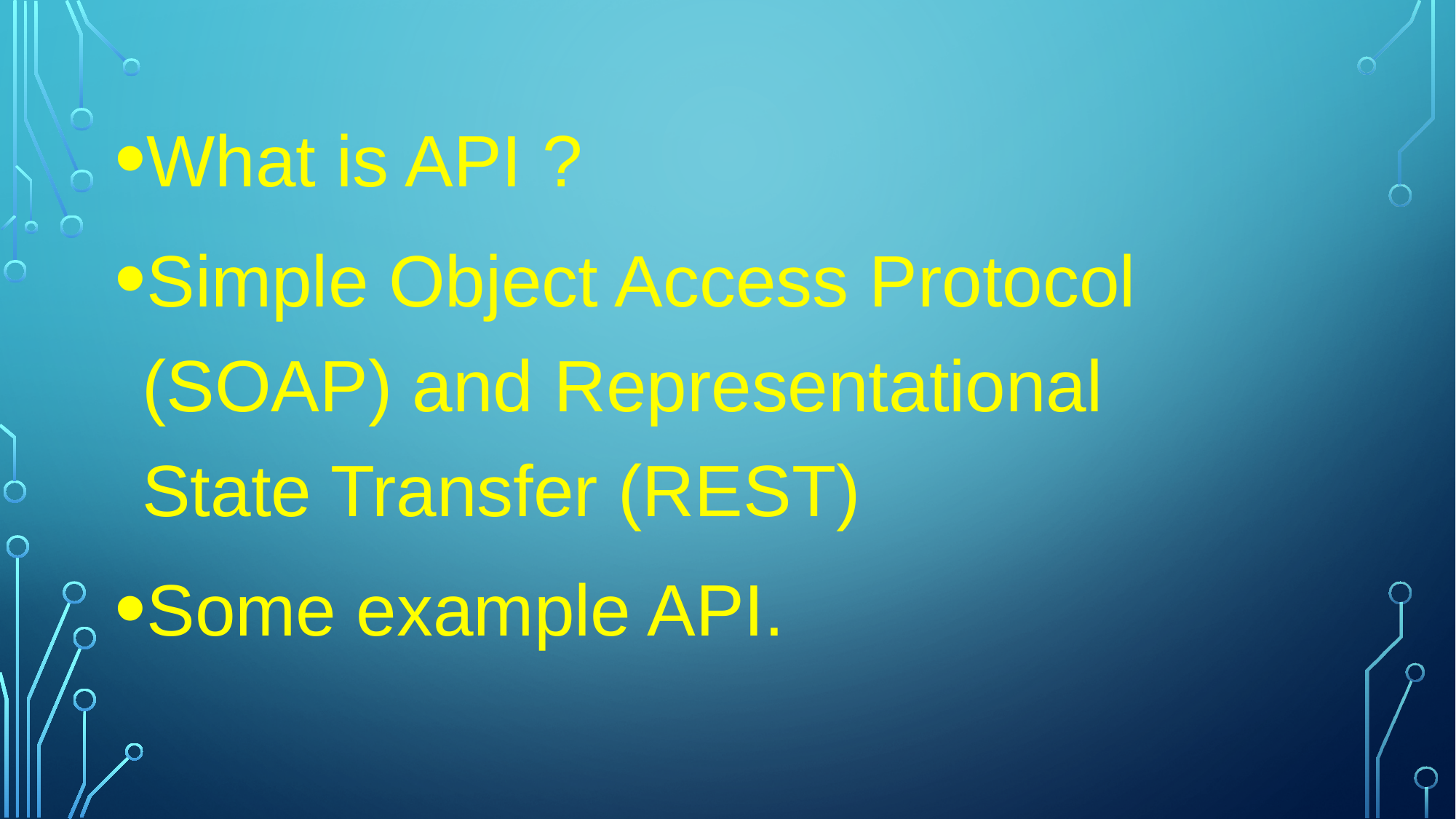

What is API ?
Simple Object Access Protocol (SOAP) and Representational State Transfer (REST)
Some example API.